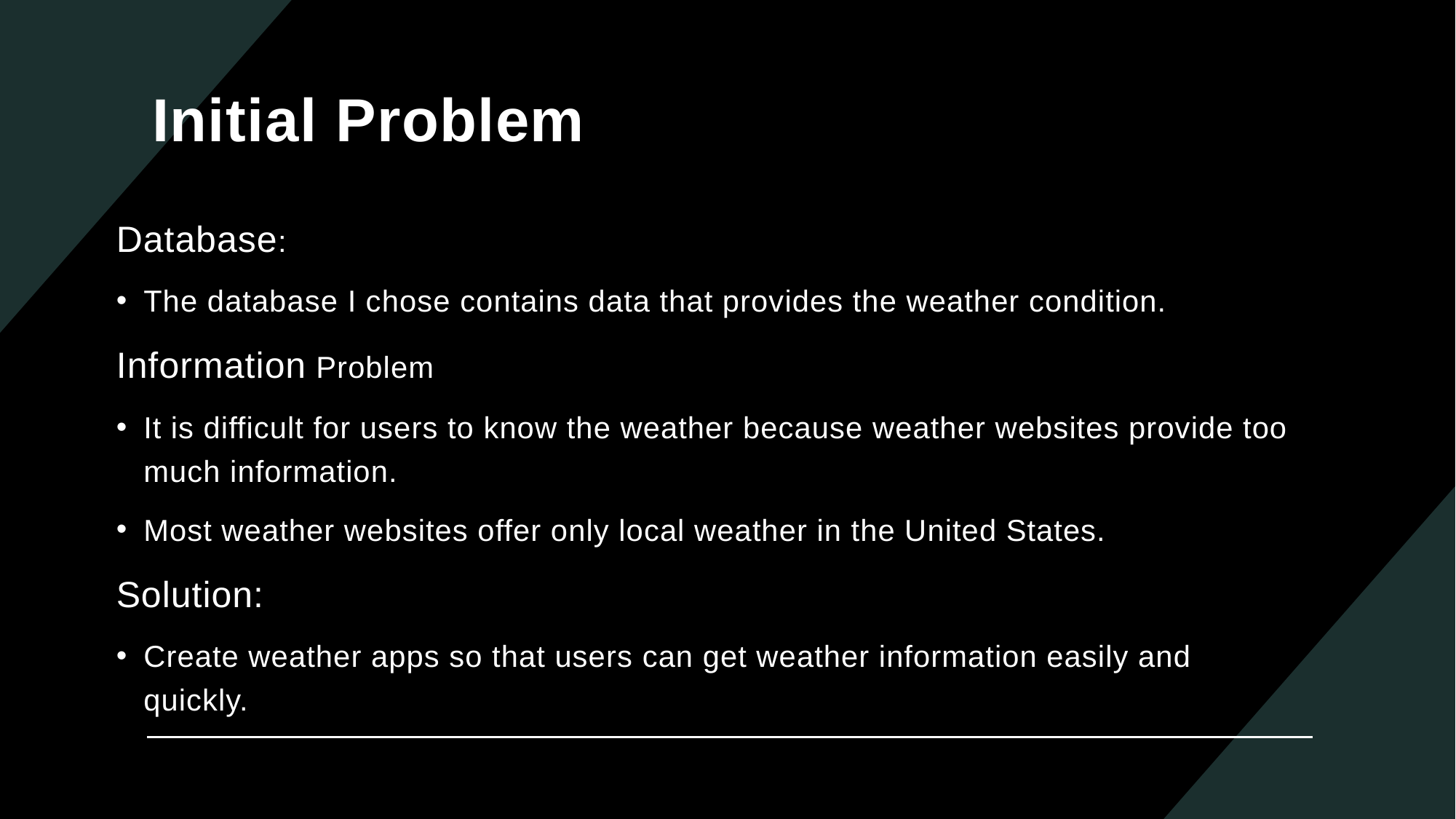

# Initial Problem
Database:
The database I chose contains data that provides the weather condition.
Information Problem
It is difficult for users to know the weather because weather websites provide too much information.
Most weather websites offer only local weather in the United States.
Solution:
Create weather apps so that users can get weather information easily and quickly.